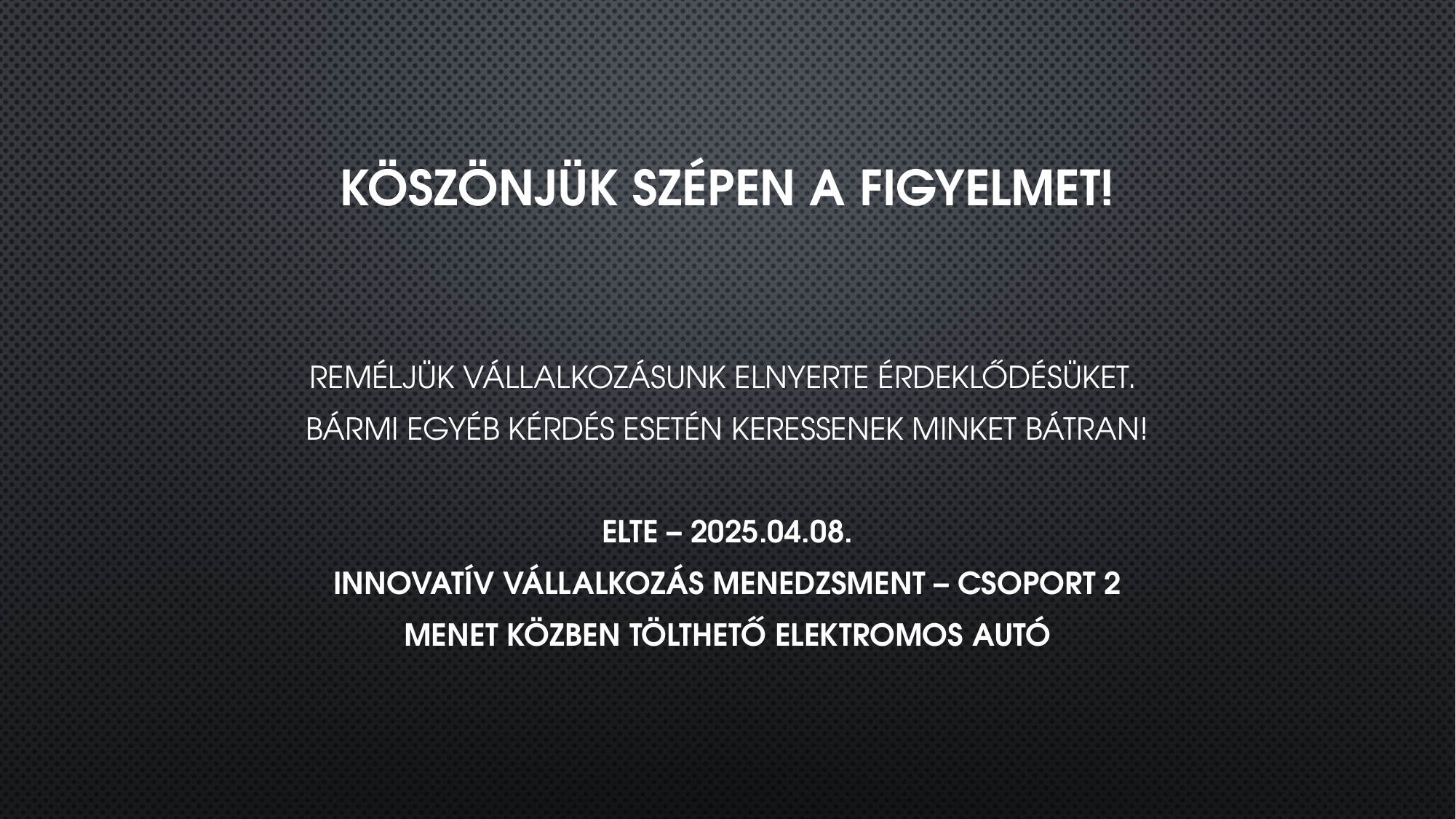

# Köszönjük szépen a figyelmet!
Reméljük vállalkozásunk elnyerte érdeklődésüket.
Bármi egyéb kérdés esetén keressenek minket bátran!

ELTE – 2025.04.08.
Innovatív Vállalkozás menedzsment – Csoport 2
Menet közben tölthető elektromos autó